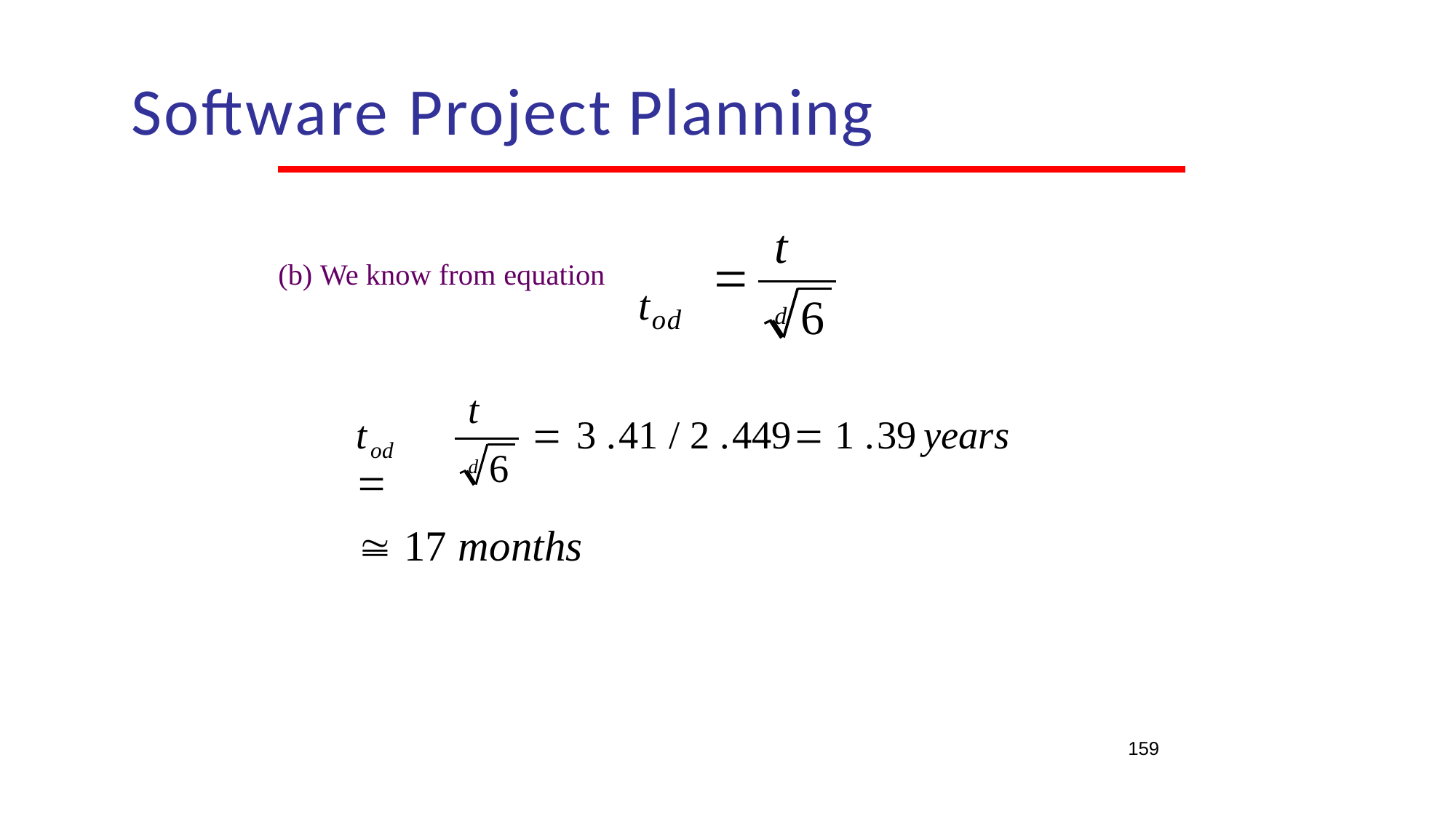

# Software Project Planning

t d
=
(b) We know from equation
tod

6

t d
t	=
= 3 .41 / 2 .449	= 1 .39	years
od

6

≅ 17	months
159